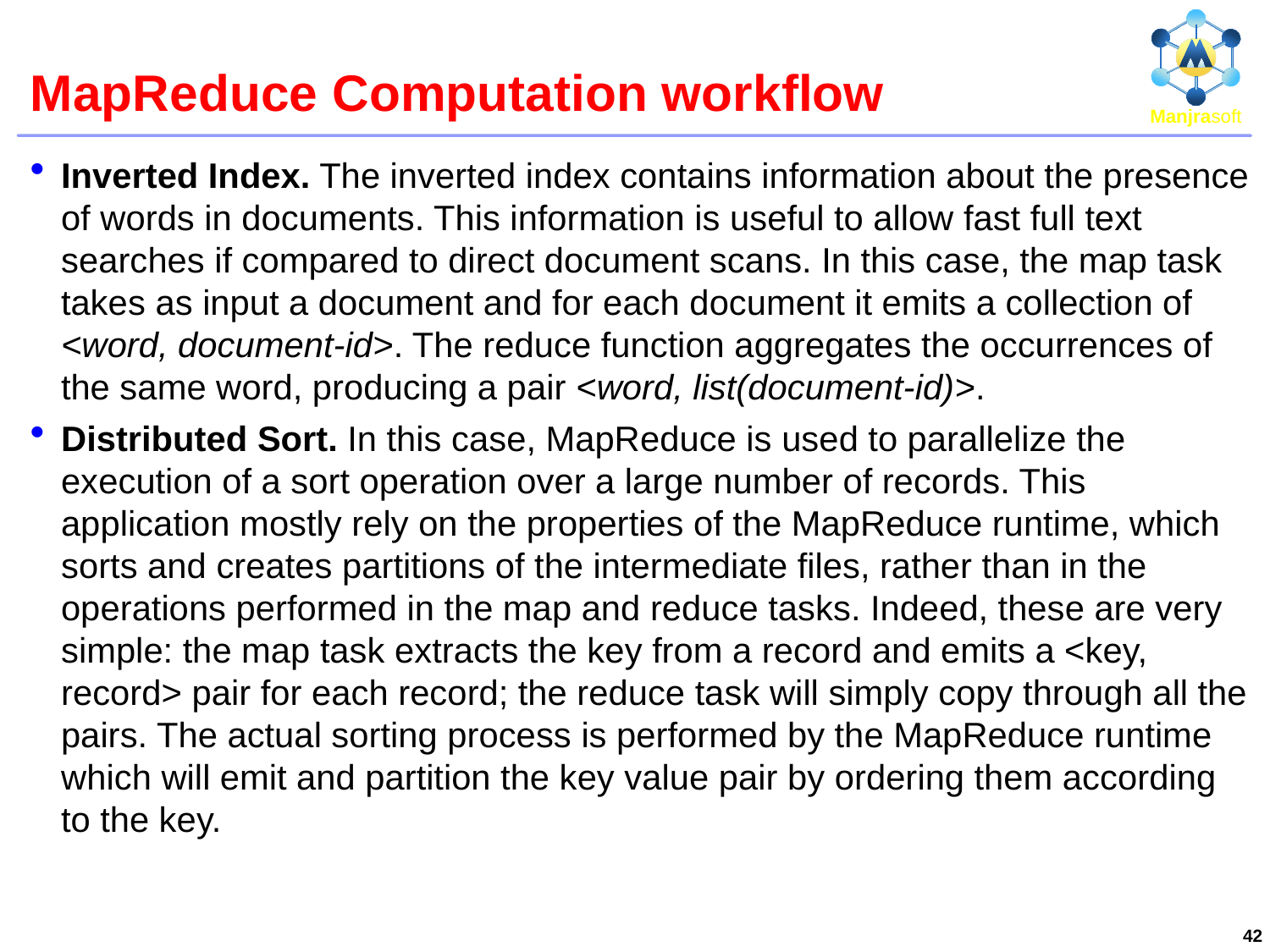

# MapReduce Computation workflow
Inverted Index. The inverted index contains information about the presence of words in documents. This information is useful to allow fast full text searches if compared to direct document scans. In this case, the map task takes as input a document and for each document it emits a collection of <word, document-id>. The reduce function aggregates the occurrences of the same word, producing a pair <word, list(document-id)>.
Distributed Sort. In this case, MapReduce is used to parallelize the execution of a sort operation over a large number of records. This application mostly rely on the properties of the MapReduce runtime, which sorts and creates partitions of the intermediate files, rather than in the operations performed in the map and reduce tasks. Indeed, these are very simple: the map task extracts the key from a record and emits a <key, record> pair for each record; the reduce task will simply copy through all the pairs. The actual sorting process is performed by the MapReduce runtime which will emit and partition the key value pair by ordering them according to the key.
42